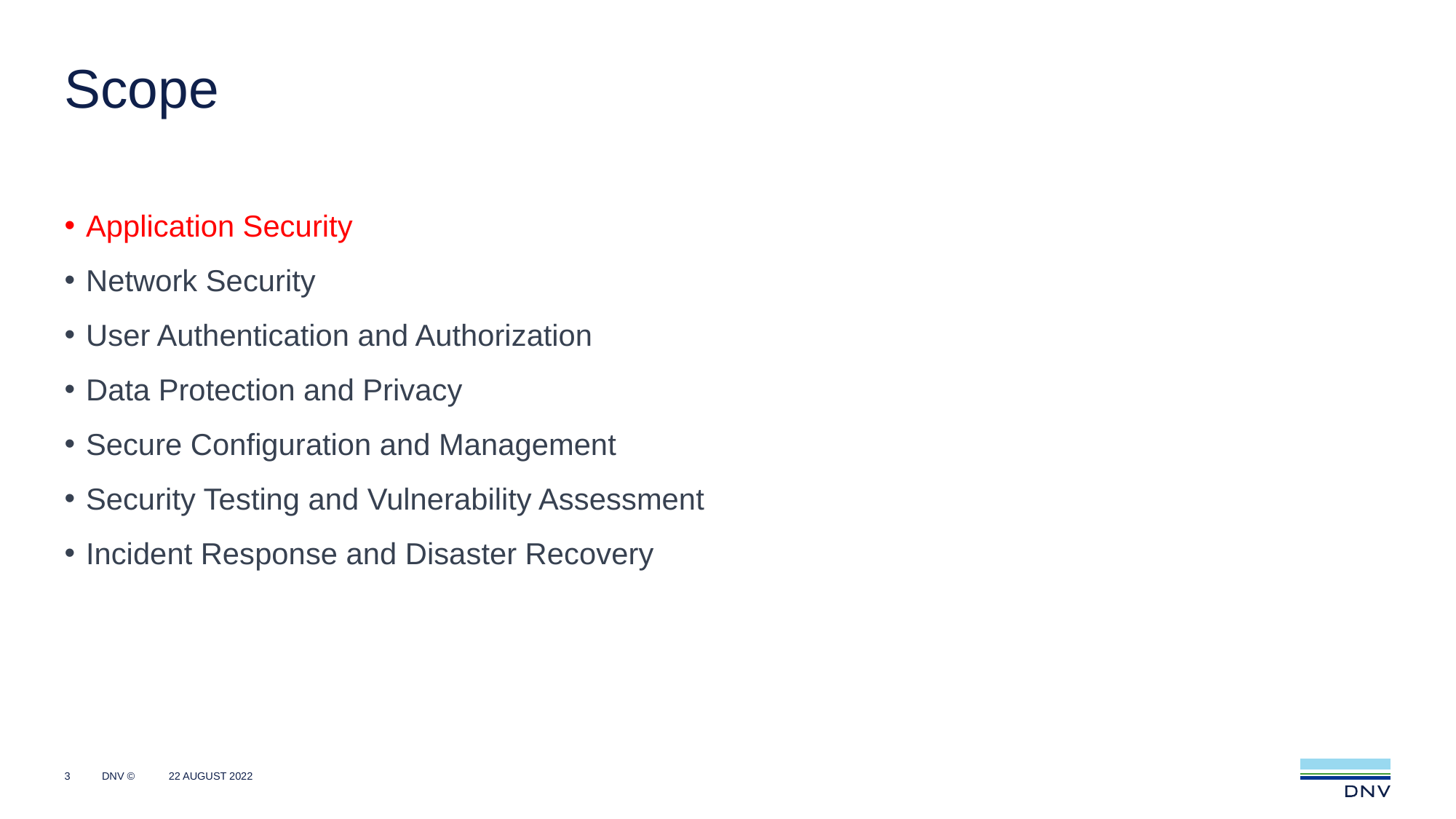

# Scope
Application Security
Network Security
User Authentication and Authorization
Data Protection and Privacy
Secure Configuration and Management
Security Testing and Vulnerability Assessment
Incident Response and Disaster Recovery

3